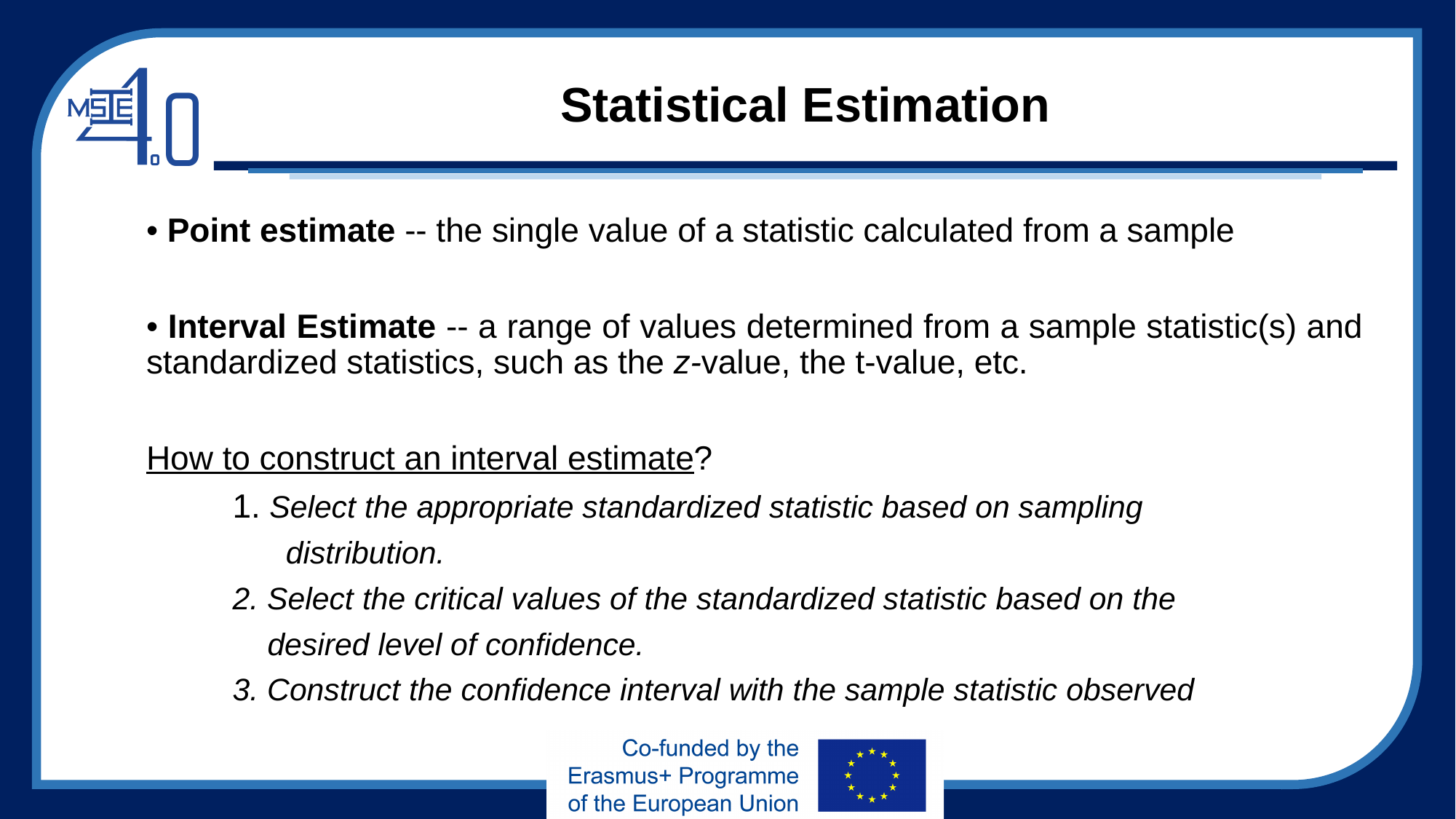

# Statistical Estimation
• Point estimate -- the single value of a statistic calculated from a sample

• Interval Estimate -- a range of values determined from a sample statistic(s) and standardized statistics, such as the z-value, the t-value, etc.

How to construct an interval estimate?
	1. Select the appropriate standardized statistic based on sampling
                distribution.
	2. Select the critical values of the standardized statistic based on the
	    desired level of confidence.
	3. Construct the confidence interval with the sample statistic observed